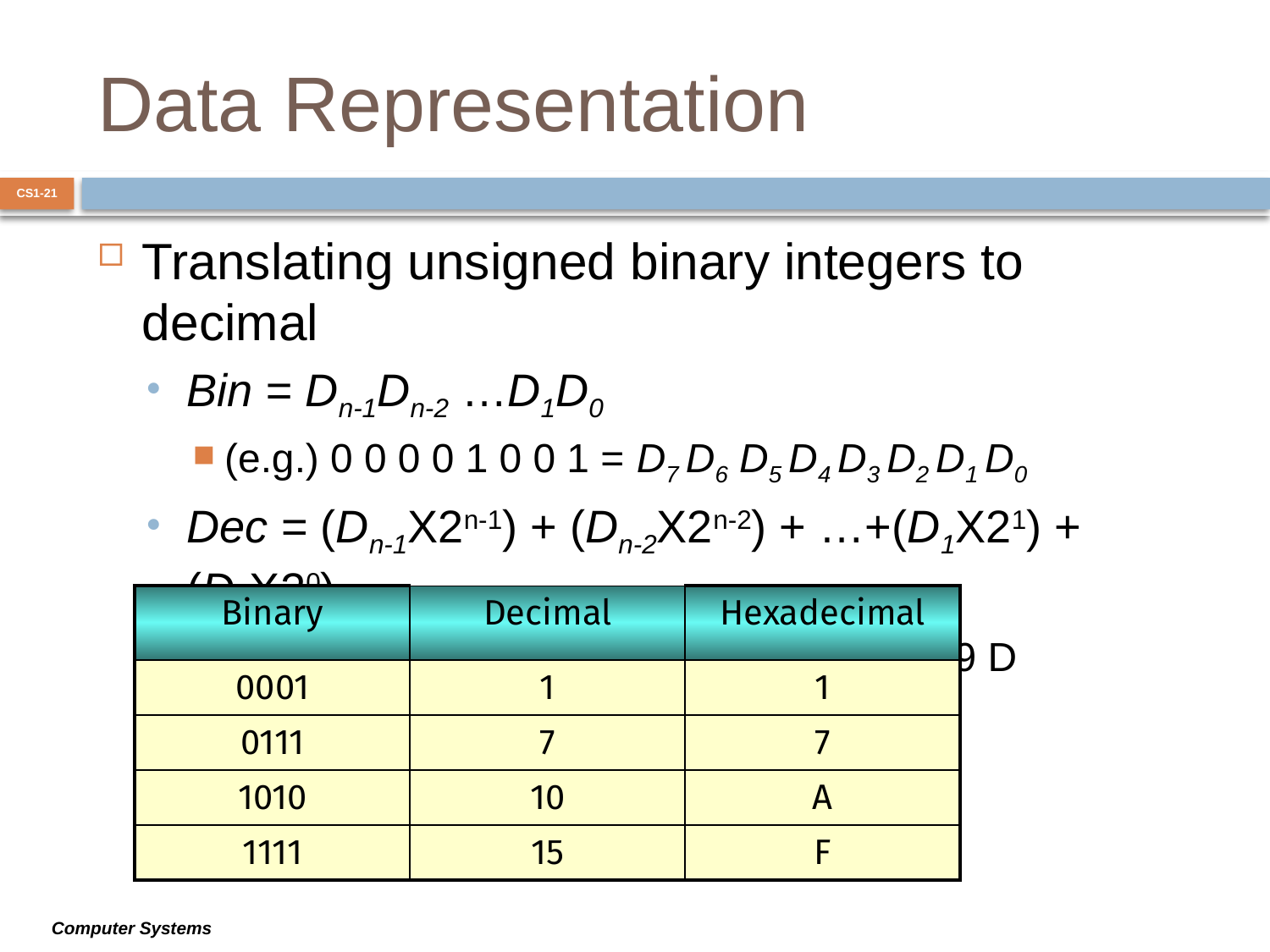

# Data Representation
CS1-21
Translating unsigned binary integers to decimal
Bin = Dn-1Dn-2 …D1D0
(e.g.) 0 0 0 0 1 0 0 1 = D7 D6 D5 D4 D3 D2 D1 D0
Dec = (Dn-1X2n-1) + (Dn-2X2n-2) + …+(D1X21) + (D0X20)
(e.g.) 0 0 0 0 1 0 0 1 = (1X23) + (1X20) = 9 D

| Binary | Decimal | Hexadecimal |
| --- | --- | --- |
| 0001 | 1 | 1 |
| 0111 | 7 | 7 |
| 1010 | 10 | A |
| 1111 | 15 | F |